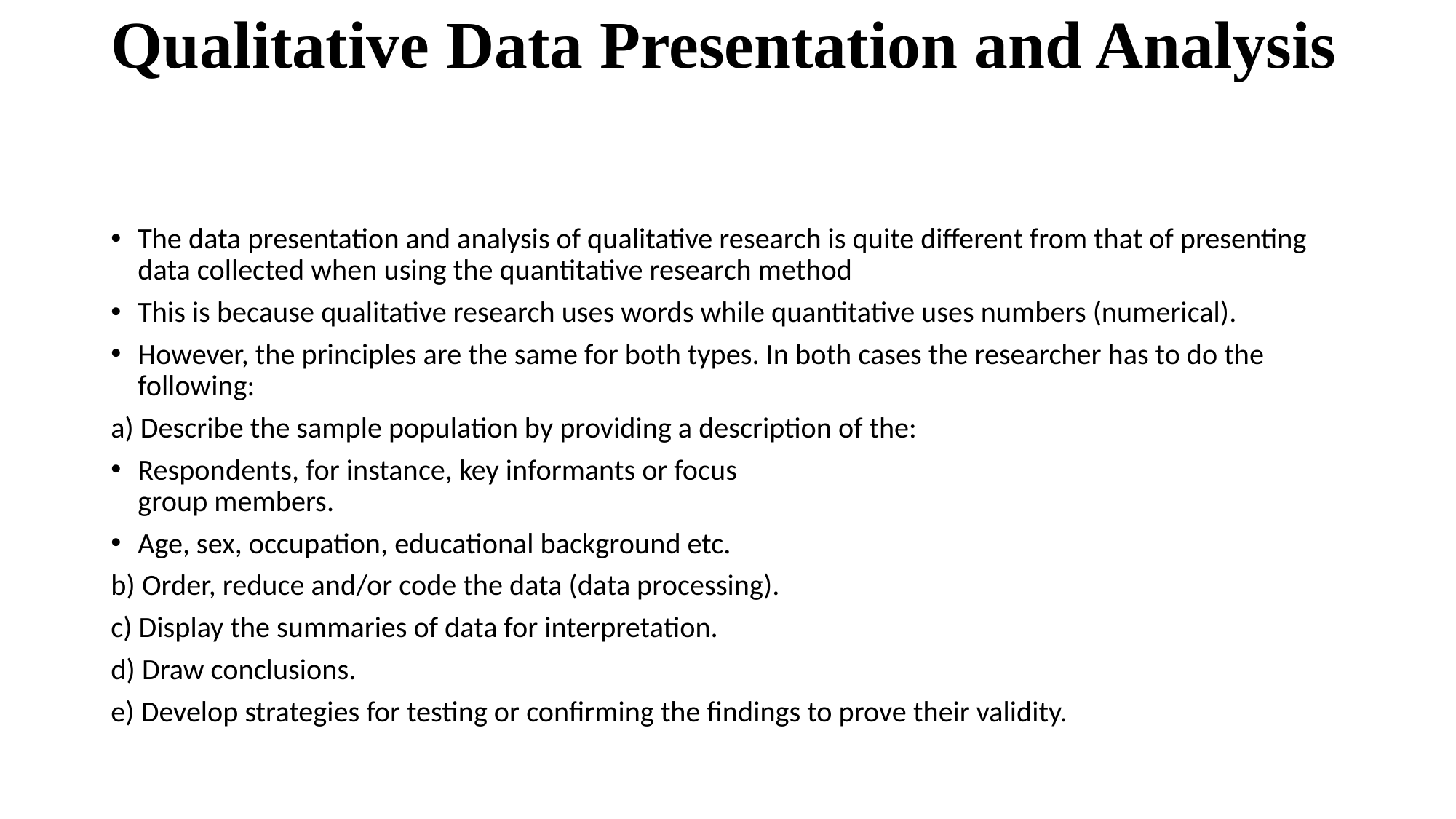

# Qualitative Data Presentation and Analysis
The data presentation and analysis of qualitative research is quite different from that of presenting data collected when using the quantitative research method
This is because qualitative research uses words while quantitative uses numbers (numerical).
However, the principles are the same for both types. In both cases the researcher has to do the following:
a) Describe the sample population by providing a description of the:
Respondents, for instance, key informants or focus
group members.
Age, sex, occupation, educational background etc.
b) Order, reduce and/or code the data (data processing).
c) Display the summaries of data for interpretation.
d) Draw conclusions.
e) Develop strategies for testing or confirming the findings to prove their validity.